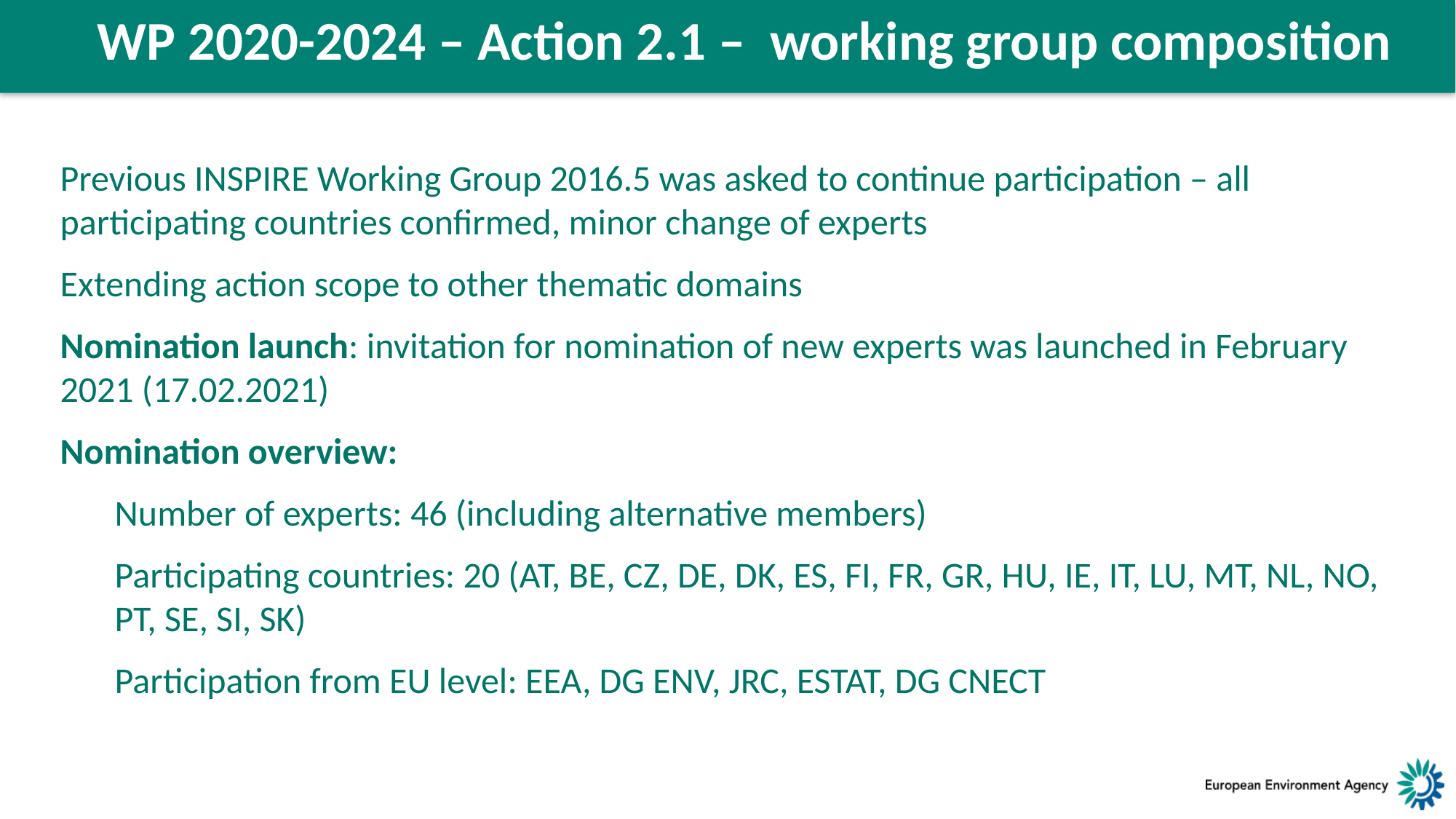

WP 2020-2024 – Action 2.1 –  working group composition
BACKGROUND
16. w2017 - 2018
Previous INSPIRE Working Group 2016.5 was asked to continue participation – all participating countries confirmed, minor change of experts
Extending action scope to other thematic domains
Nomination launch: invitation for nomination of new experts was launched in February 2021 (17.02.2021)
Nomination overview:
Number of experts: 46 (including alternative members)
Participating countries: 20 (AT, BE, CZ, DE, DK, ES, FI, FR, GR, HU, IE, IT, LU, MT, NL, NO, PT, SE, SI, SK)
Participation from EU level: EEA, DG ENV, JRC, ESTAT, DG CNECT